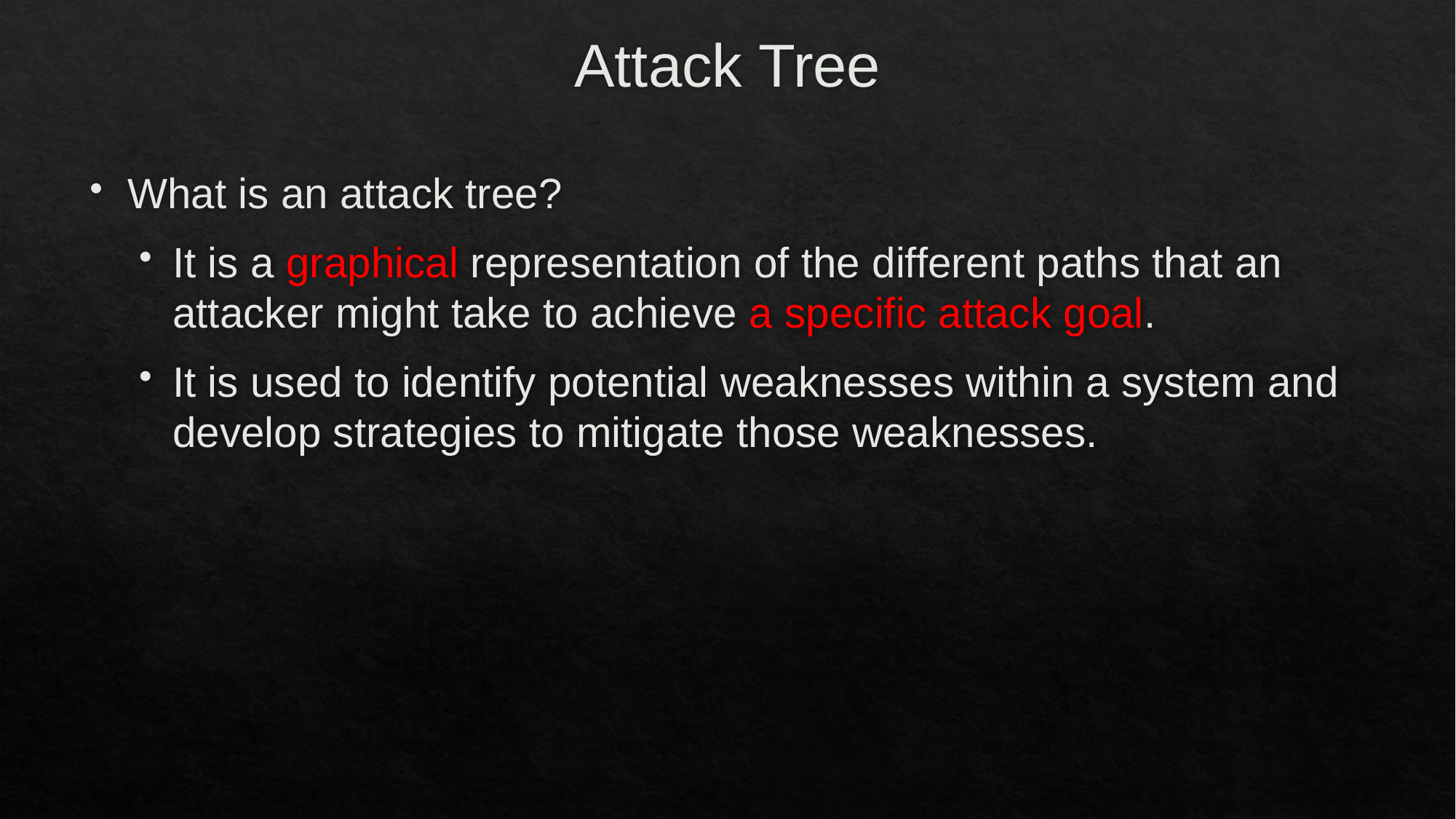

# Attack Tree
What is an attack tree?
It is a graphical representation of the different paths that an attacker might take to achieve a specific attack goal.
It is used to identify potential weaknesses within a system and develop strategies to mitigate those weaknesses.